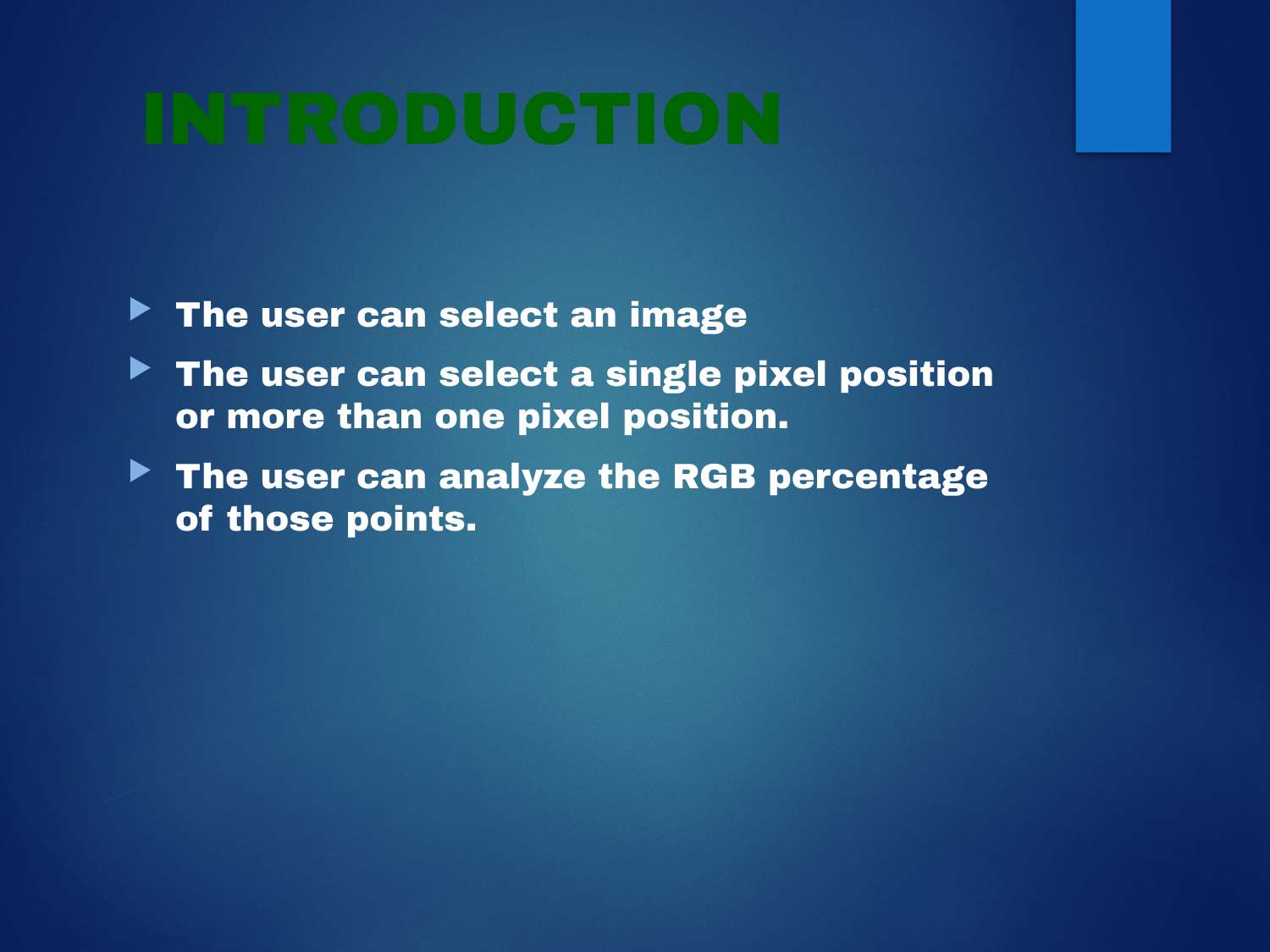

# INTRODUCTION
The user can select an image
The user can select a single pixel position or more than one pixel position.
The user can analyze the RGB percentage of those points.